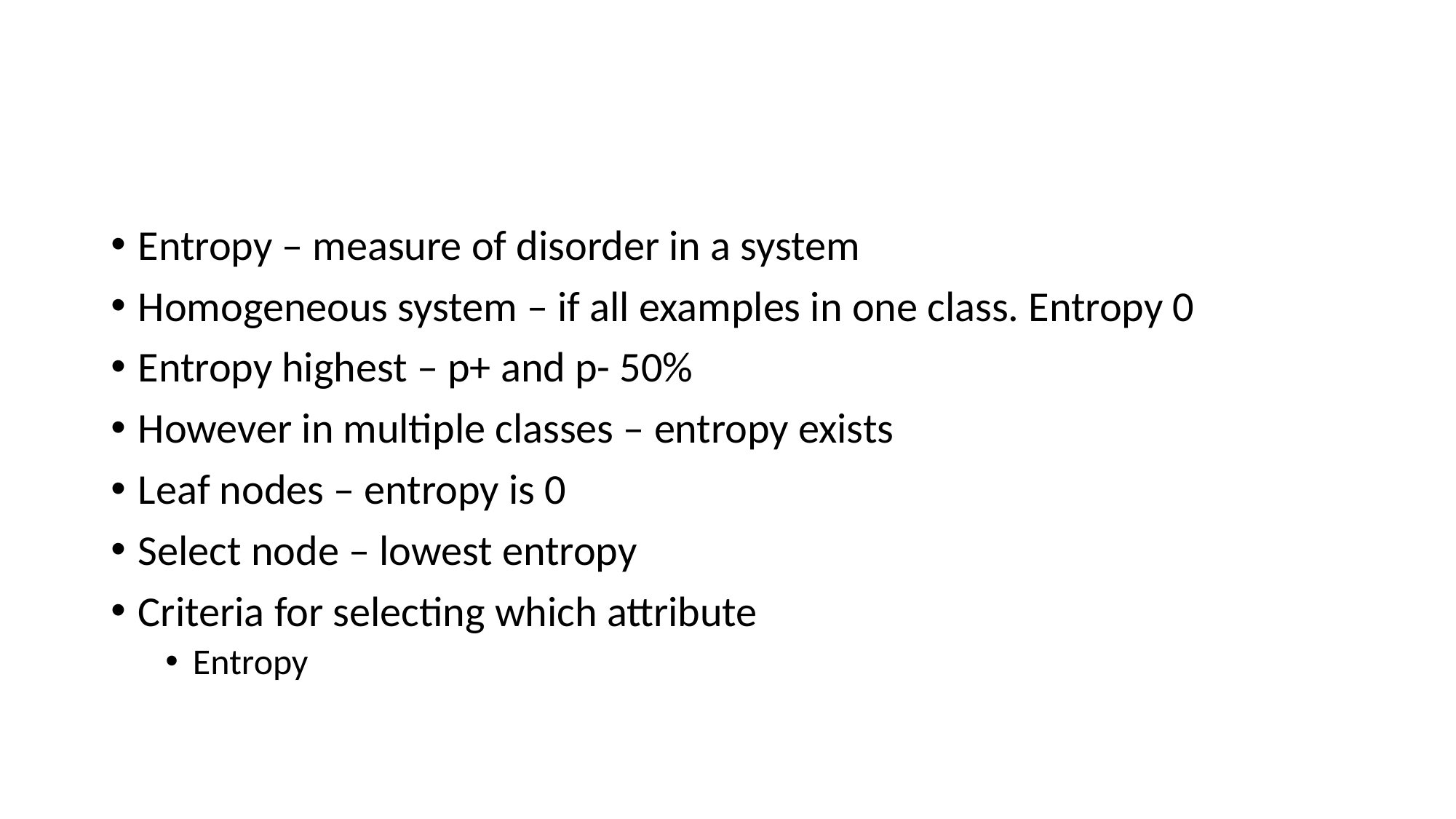

#
Entropy – measure of disorder in a system
Homogeneous system – if all examples in one class. Entropy 0
Entropy highest – p+ and p- 50%
However in multiple classes – entropy exists
Leaf nodes – entropy is 0
Select node – lowest entropy
Criteria for selecting which attribute
Entropy